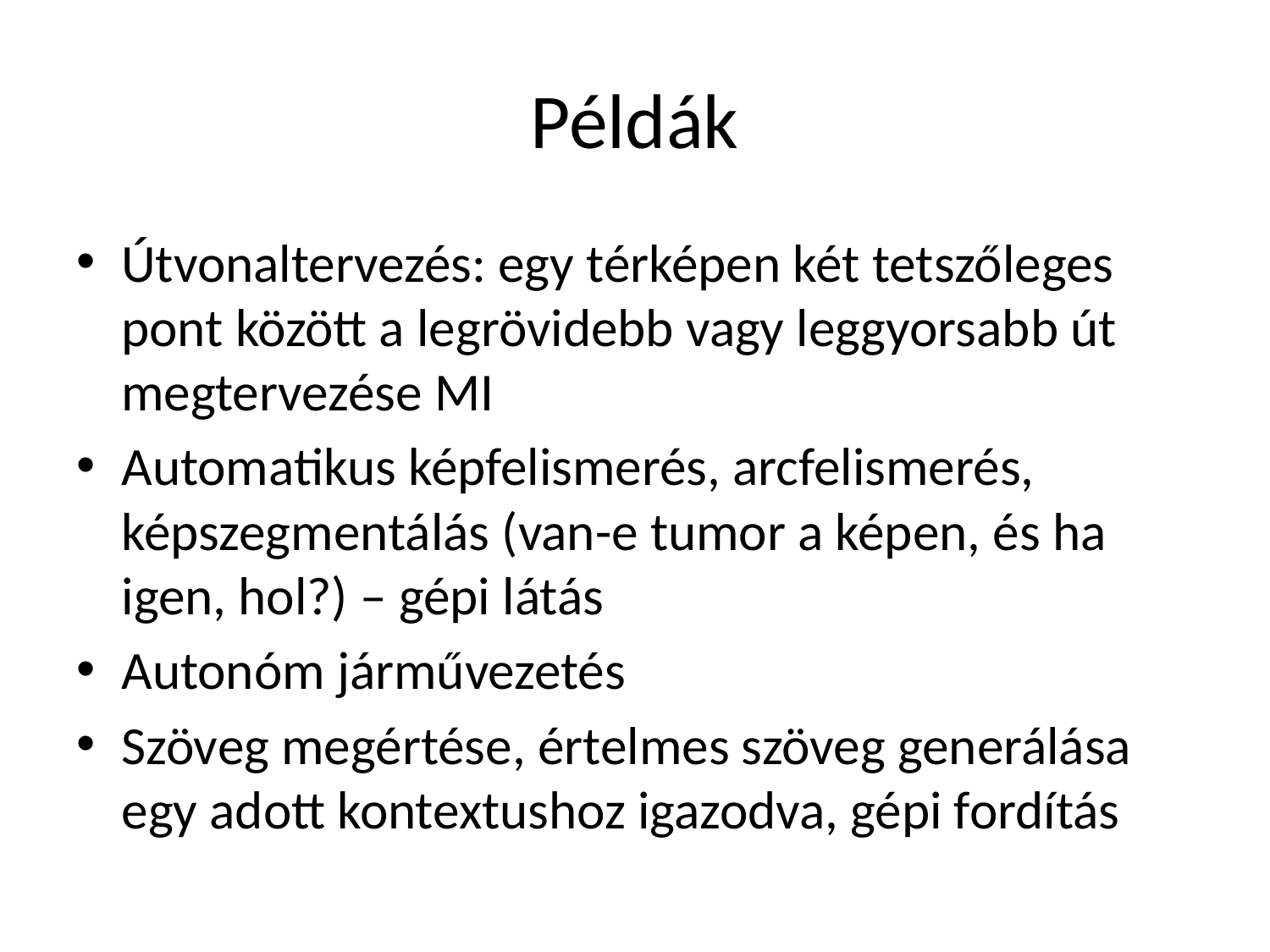

# Példák
Útvonaltervezés: egy térképen két tetszőleges pont között a legrövidebb vagy leggyorsabb út megtervezése MI
Automatikus képfelismerés, arcfelismerés, képszegmentálás (van-e tumor a képen, és ha igen, hol?) – gépi látás
Autonóm járművezetés
Szöveg megértése, értelmes szöveg generálása egy adott kontextushoz igazodva, gépi fordítás